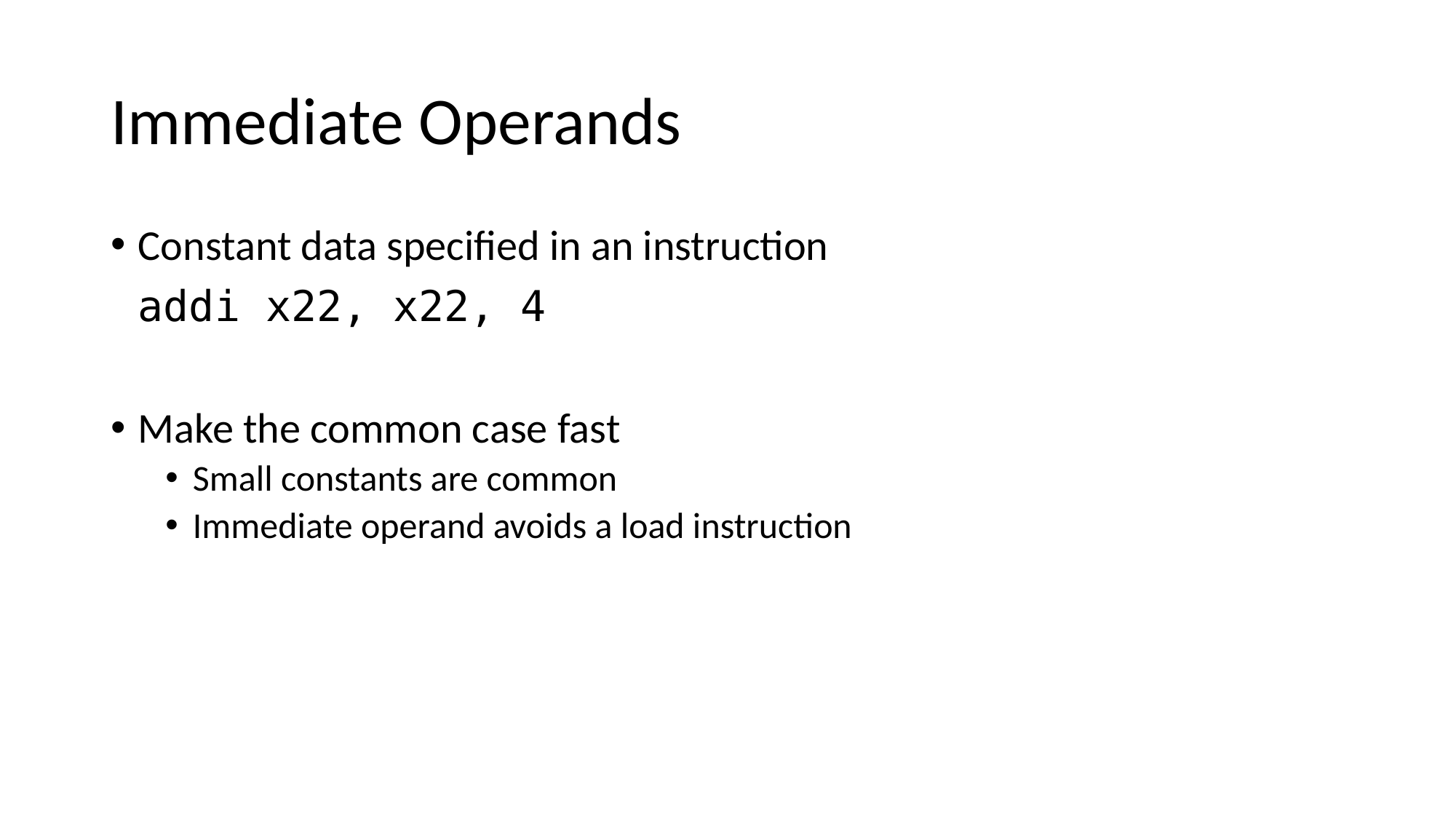

# Immediate Operands
Constant data specified in an instruction
	addi x22, x22, 4

Make the common case fast
Small constants are common
Immediate operand avoids a load instruction